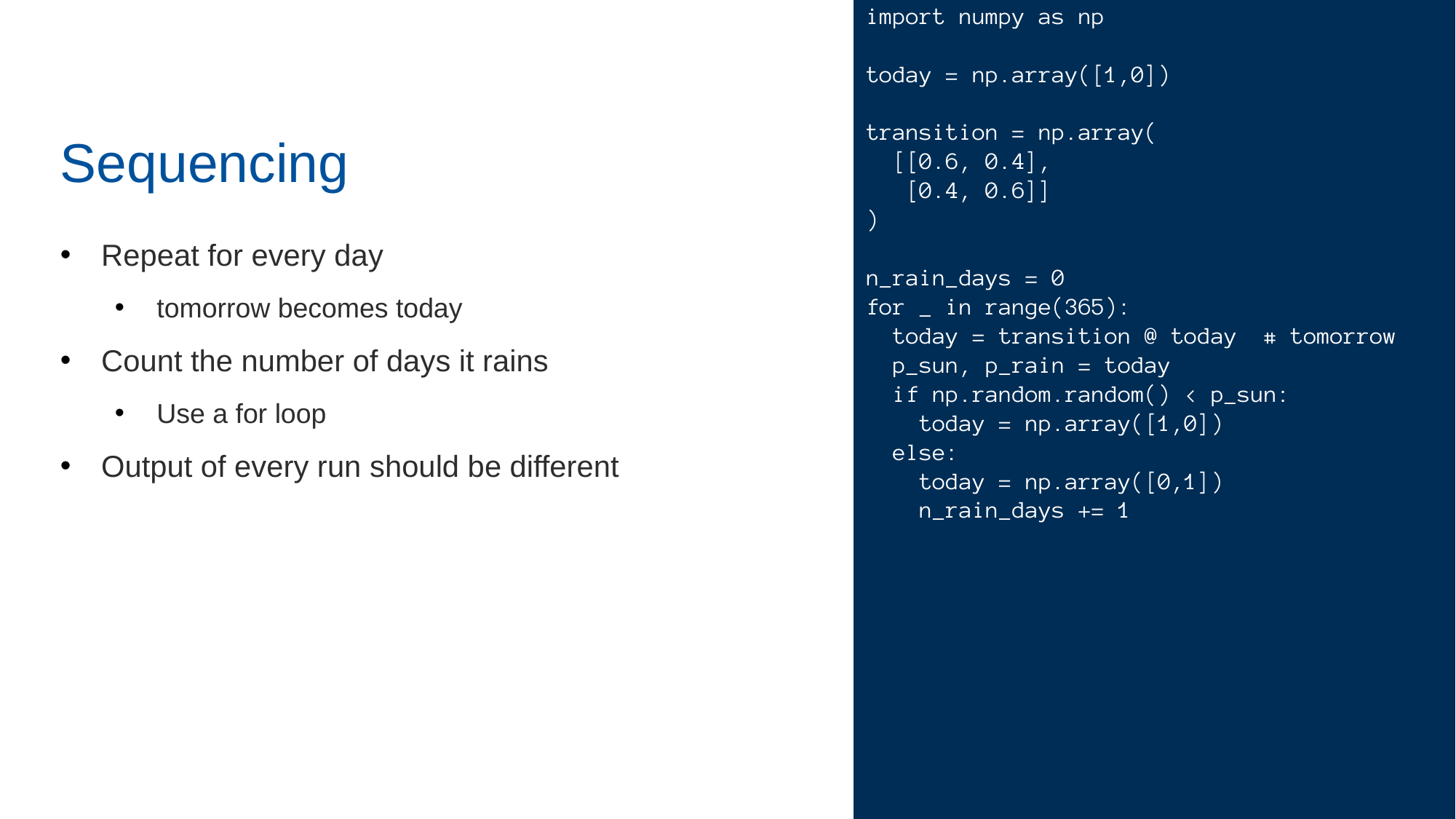

import numpy as np
today = np.array([1,0])
transition = np.array(
  [[0.6, 0.4],
   [0.4, 0.6]]
)
n_rain_days = 0
for _ in range(365):
  today = transition @ today  # tomorrow
  p_sun, p_rain = today
  if np.random.random() < p_sun:
    today = np.array([1,0])
  else:
    today = np.array([0,1])
    n_rain_days += 1
# Sequencing
Repeat for every day
 tomorrow becomes today
Count the number of days it rains
 Use a for loop
Output of every run should be different